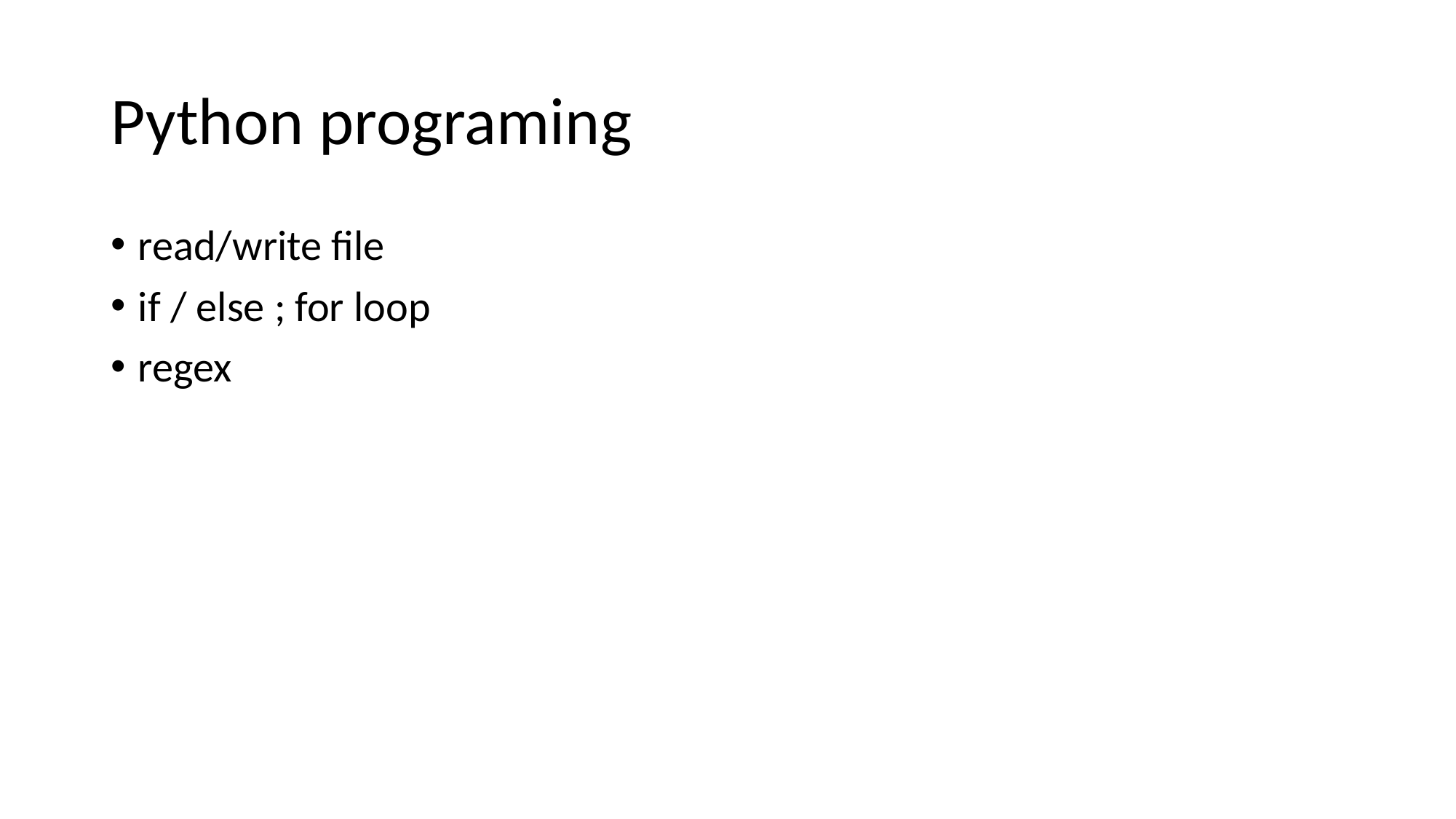

# Python programing
read/write file
if / else ; for loop
regex